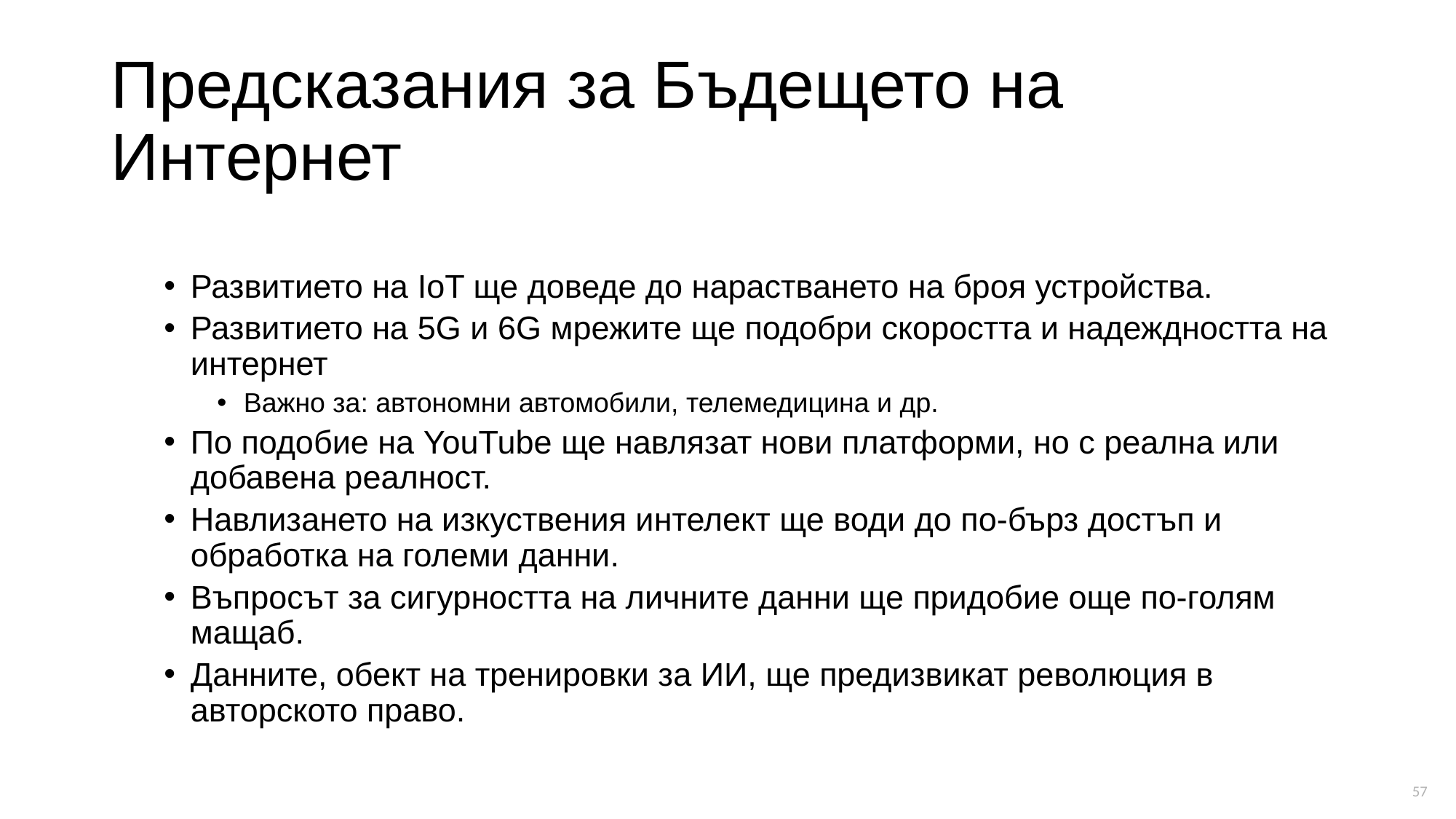

# Предсказания за Бъдещето на Интернет

Развитието на IoT ще доведе до нарастването на броя устройства.
Развитието на 5G и 6G мрежите ще подобри скоростта и надеждността на интернет
Важно за: автономни автомобили, телемедицина и др.
По подобие на YouTube ще навлязат нови платформи, но с реална или добавена реалност.
Навлизането на изкуствения интелект ще води до по-бърз достъп и обработка на големи данни.
Въпросът за сигурността на личните данни ще придобие още по-голям мащаб.
Данните, обект на тренировки за ИИ, ще предизвикат революция в авторското право.
57